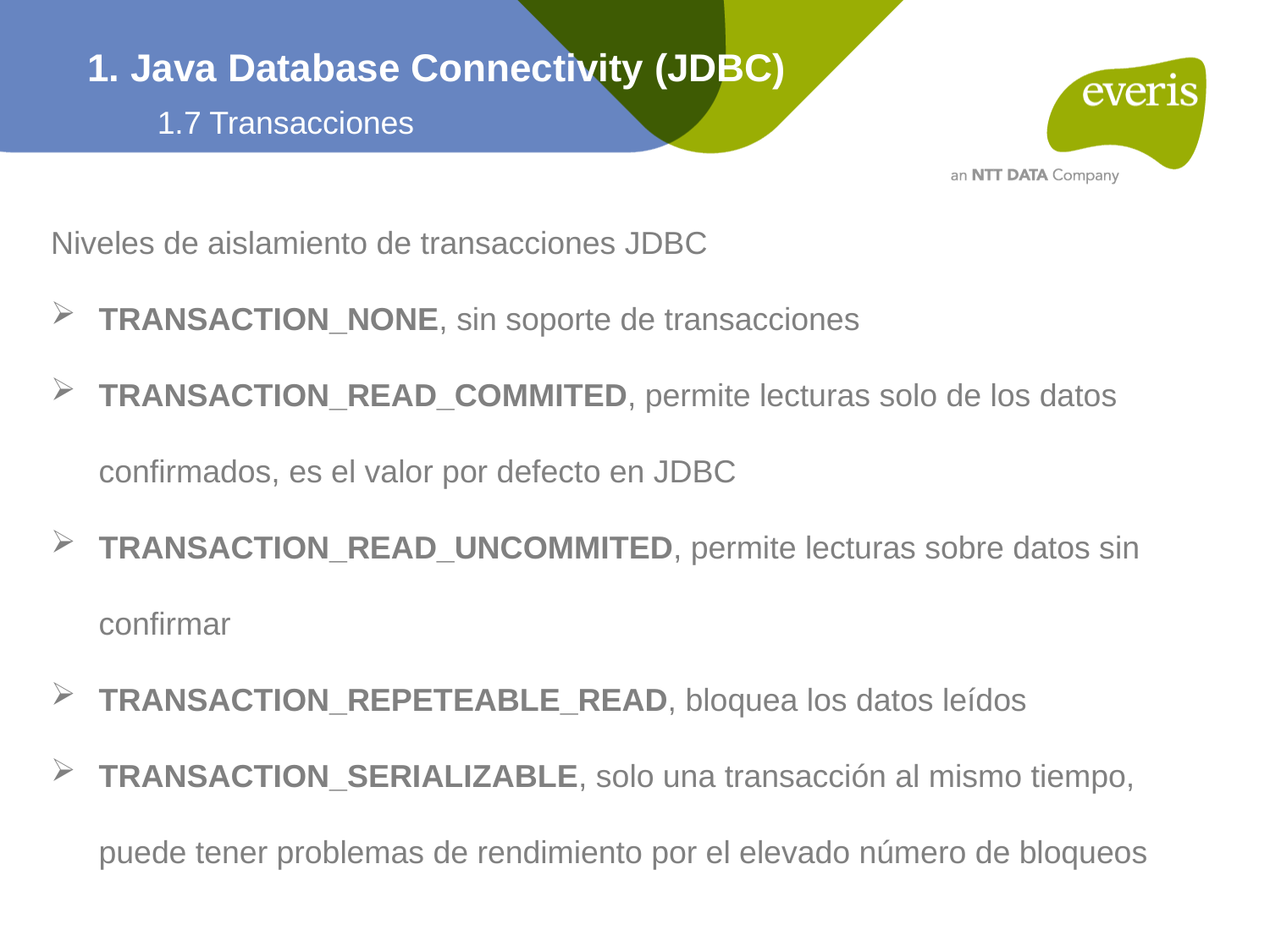

1. Java Database Connectivity (JDBC)

1.7 Transacciones
Niveles de aislamiento de transacciones JDBC
TRANSACTION_NONE, sin soporte de transacciones
TRANSACTION_READ_COMMITED, permite lecturas solo de los datos confirmados, es el valor por defecto en JDBC
TRANSACTION_READ_UNCOMMITED, permite lecturas sobre datos sin confirmar
TRANSACTION_REPETEABLE_READ, bloquea los datos leídos
TRANSACTION_SERIALIZABLE, solo una transacción al mismo tiempo, puede tener problemas de rendimiento por el elevado número de bloqueos